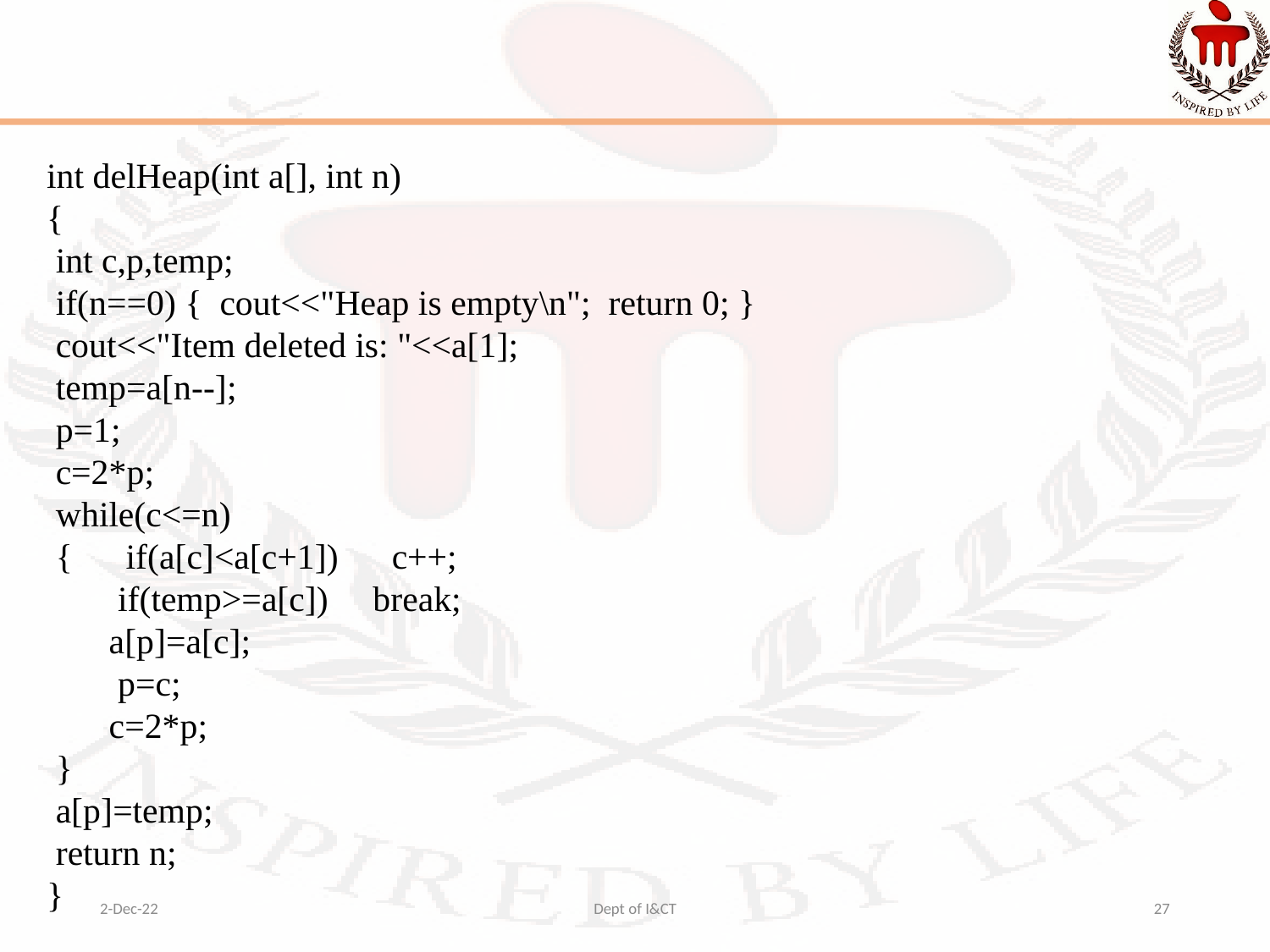

int delHeap(int a[], int n)
{
 int c,p,temp;
 if(n==0) {  cout<<"Heap is empty\n";  return 0; }
 cout<<"Item deleted is: "<<a[1];
 temp=a[n--];
 p=1;
 c=2*p;
 while(c<=n)
 {      if(a[c]<a[c+1])      c++;
        if(temp>=a[c])     break;
       a[p]=a[c];
        p=c;
       c=2*p;
 }
 a[p]=temp;
 return n;
}
2-Dec-22
Dept of I&CT
27